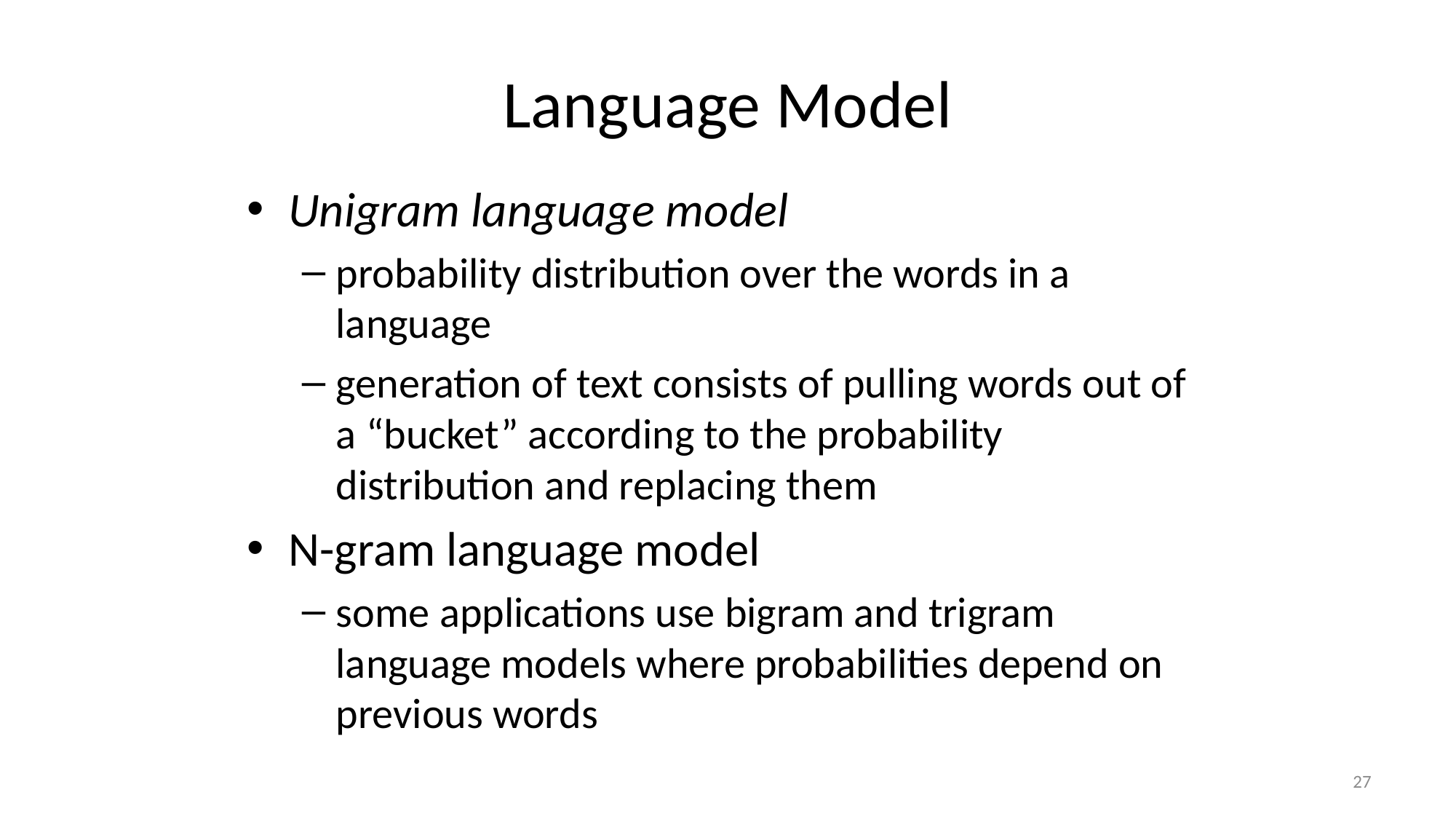

# Language Model
Unigram language model
probability distribution over the words in a language
generation of text consists of pulling words out of a “bucket” according to the probability distribution and replacing them
N-gram language model
some applications use bigram and trigram language models where probabilities depend on previous words
27